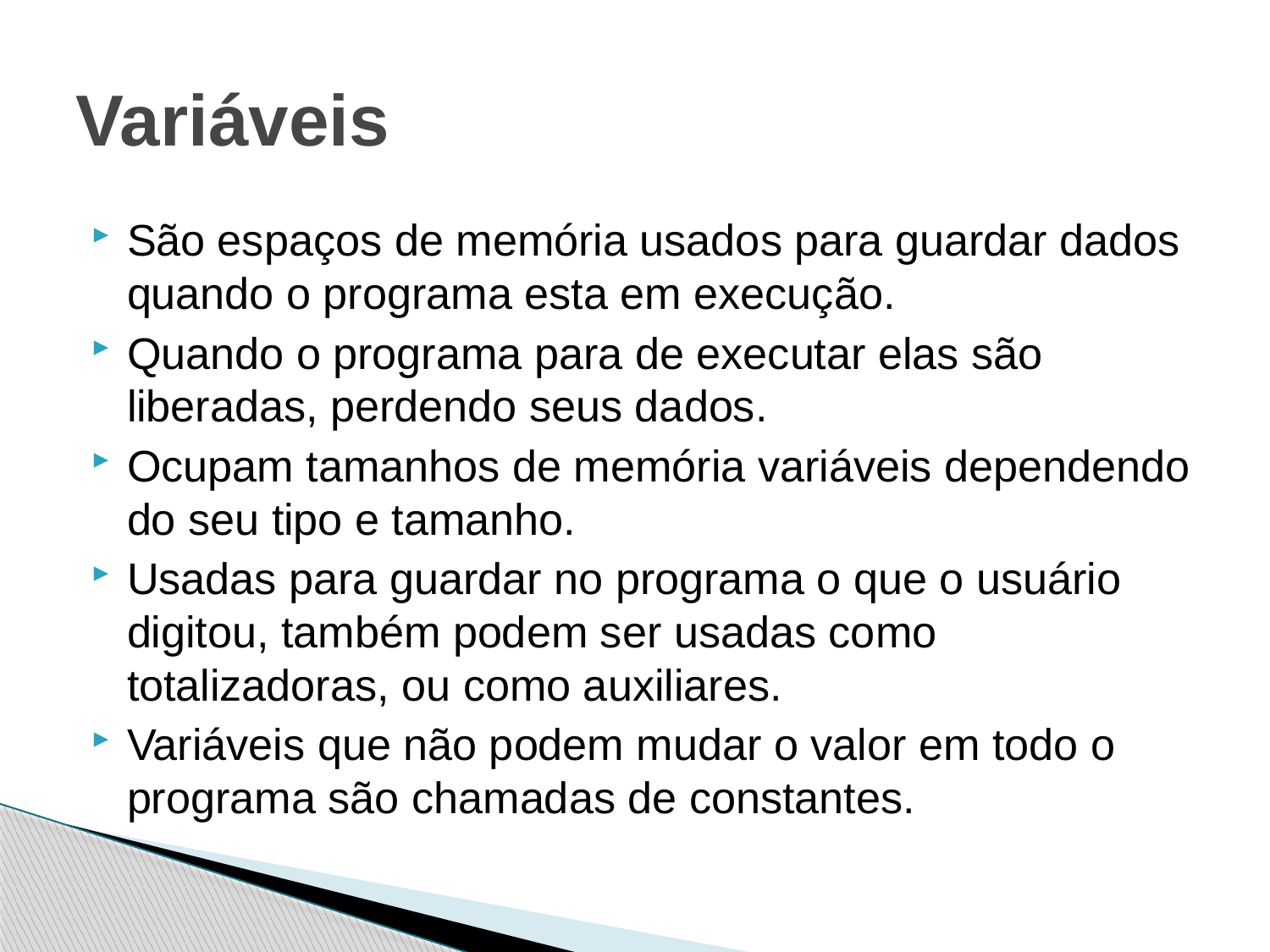

# Variáveis
São espaços de memória usados para guardar dados quando o programa esta em execução.
Quando o programa para de executar elas são liberadas, perdendo seus dados.
Ocupam tamanhos de memória variáveis dependendo do seu tipo e tamanho.
Usadas para guardar no programa o que o usuário digitou, também podem ser usadas como totalizadoras, ou como auxiliares.
Variáveis que não podem mudar o valor em todo o programa são chamadas de constantes.